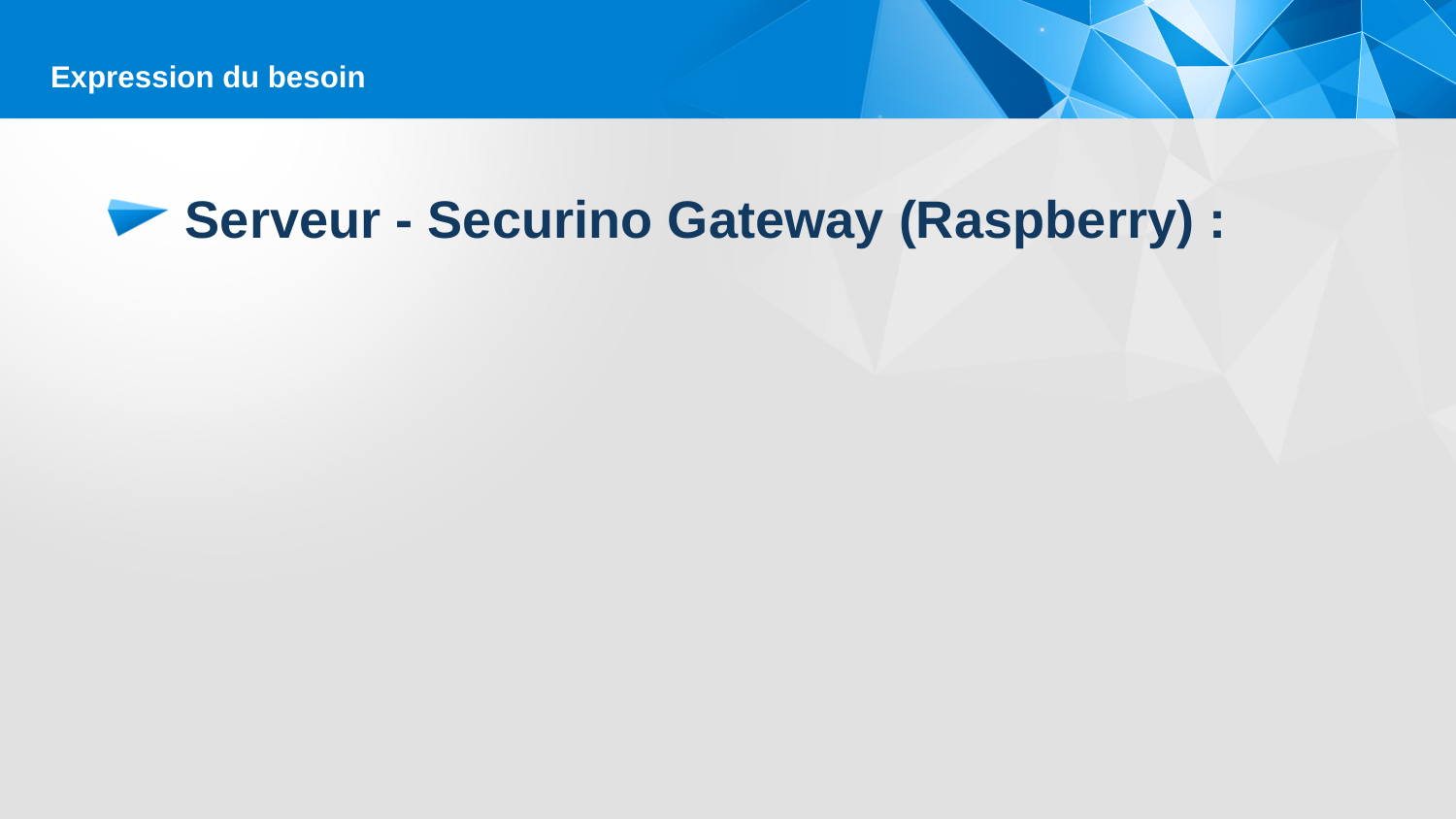

Expression du besoin
 Serveur - Securino Gateway (Raspberry) :